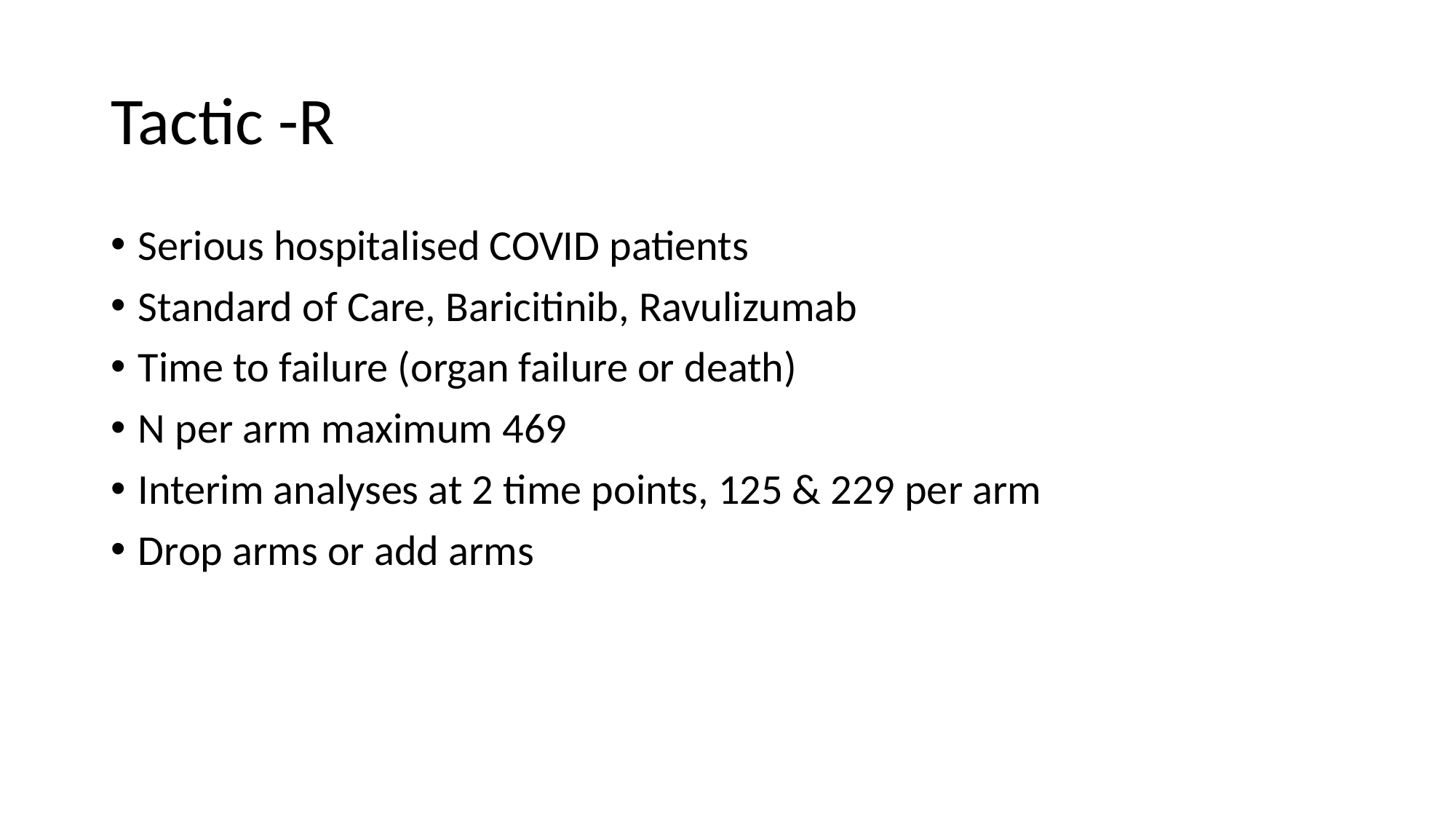

# Tactic -R
Serious hospitalised COVID patients
Standard of Care, Baricitinib, Ravulizumab
Time to failure (organ failure or death)
N per arm maximum 469
Interim analyses at 2 time points, 125 & 229 per arm
Drop arms or add arms